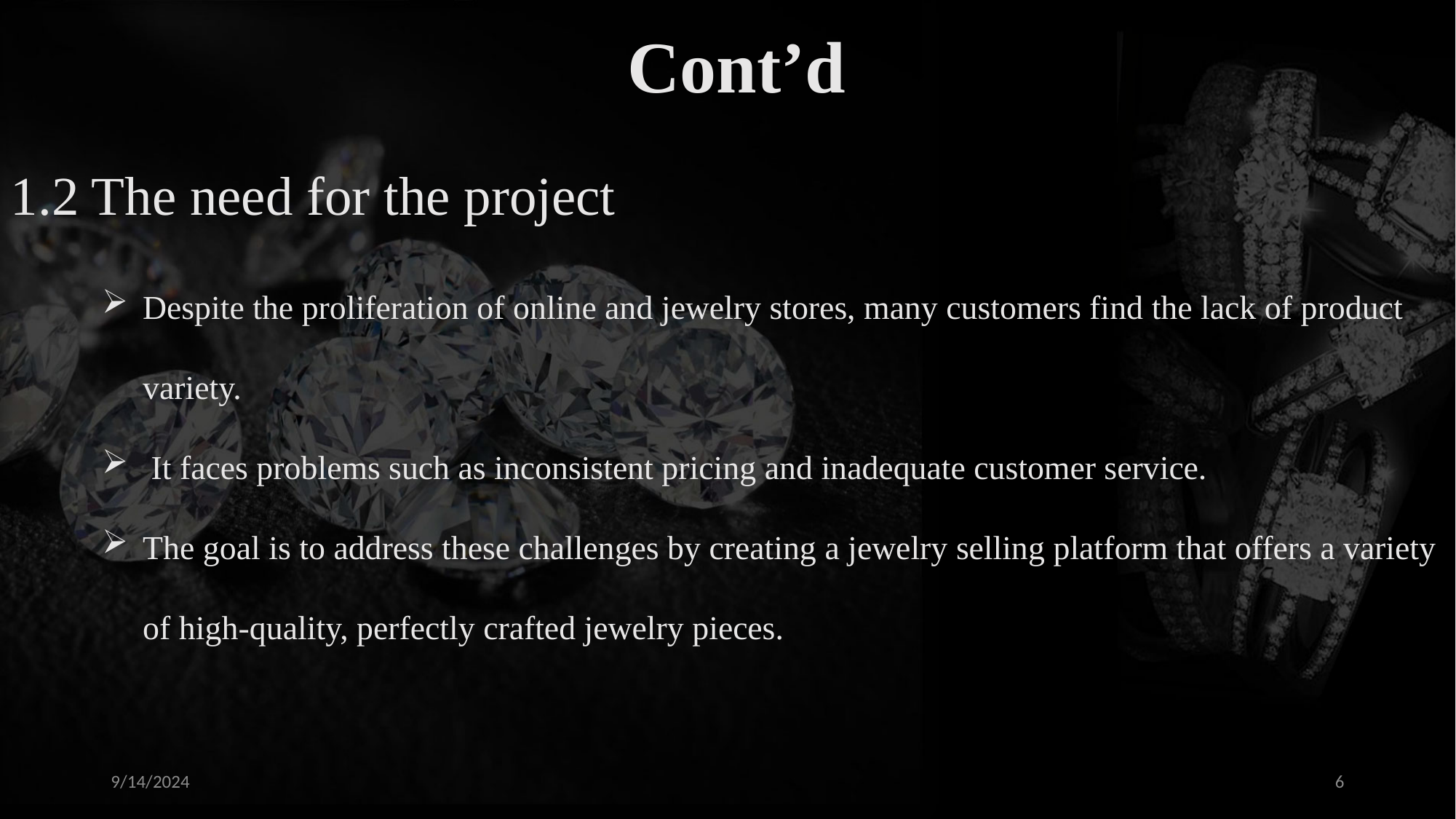

Cont’d
1.2 The need for the project
Despite the proliferation of online and jewelry stores, many customers find the lack of product variety.
 It faces problems such as inconsistent pricing and inadequate customer service.
The goal is to address these challenges by creating a jewelry selling platform that offers a variety of high-quality, perfectly crafted jewelry pieces.
9/14/2024
6